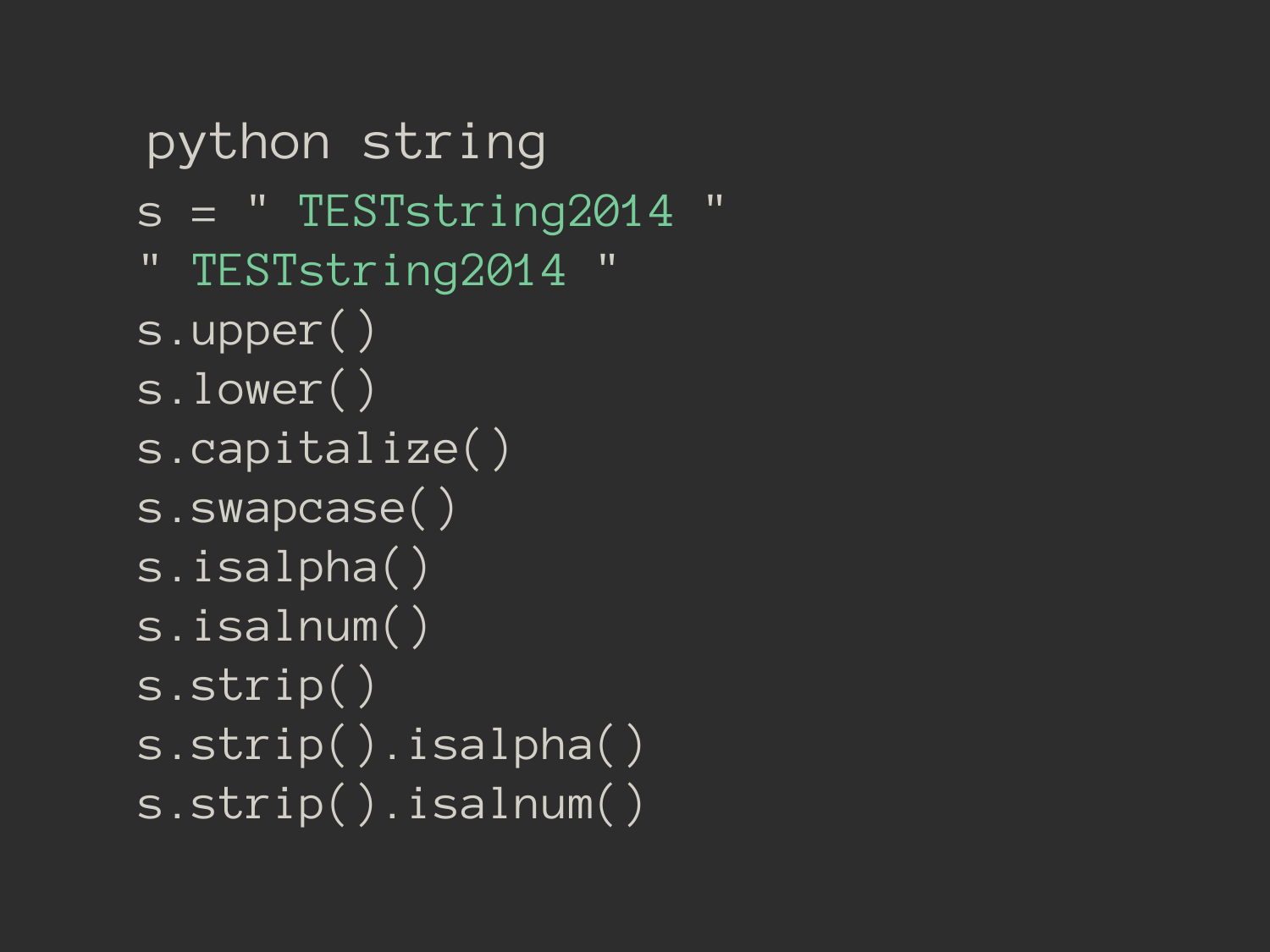

python string
s = " TESTstring2014 "
" TESTstring2014 "
s.upper()
s.lower()
s.capitalize()
s.swapcase()
s.isalpha()
s.isalnum()
s.strip()
s.strip().isalpha()
s.strip().isalnum()